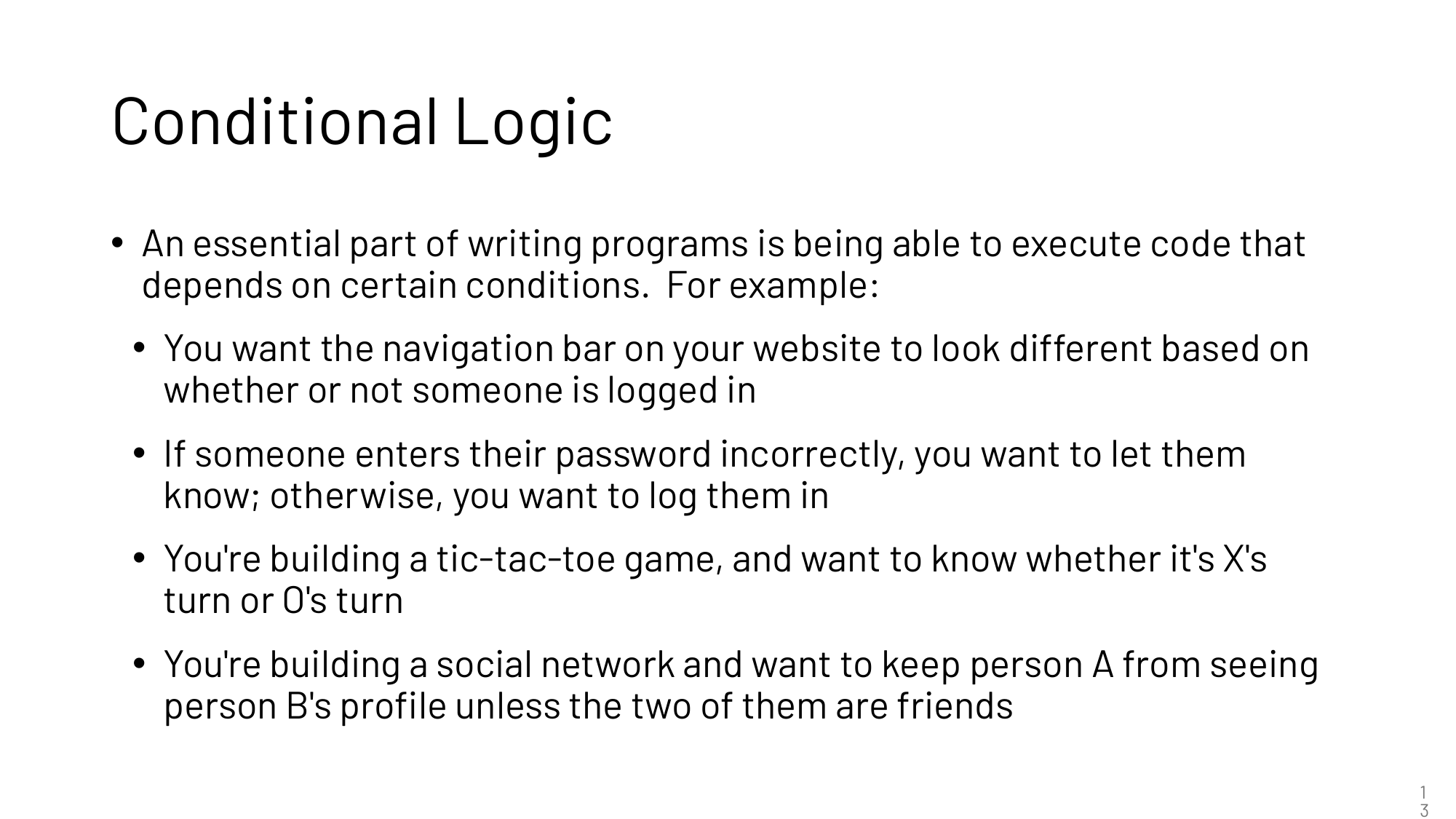

# Conditional Logic
An essential part of writing programs is being able to execute code that depends on certain conditions.  For example:
You want the navigation bar on your website to look different based on whether or not someone is logged in
If someone enters their password incorrectly, you want to let them know; otherwise, you want to log them in
You're building a tic-tac-toe game, and want to know whether it's X's turn or O's turn
You're building a social network and want to keep person A from seeing person B's profile unless the two of them are friends
13